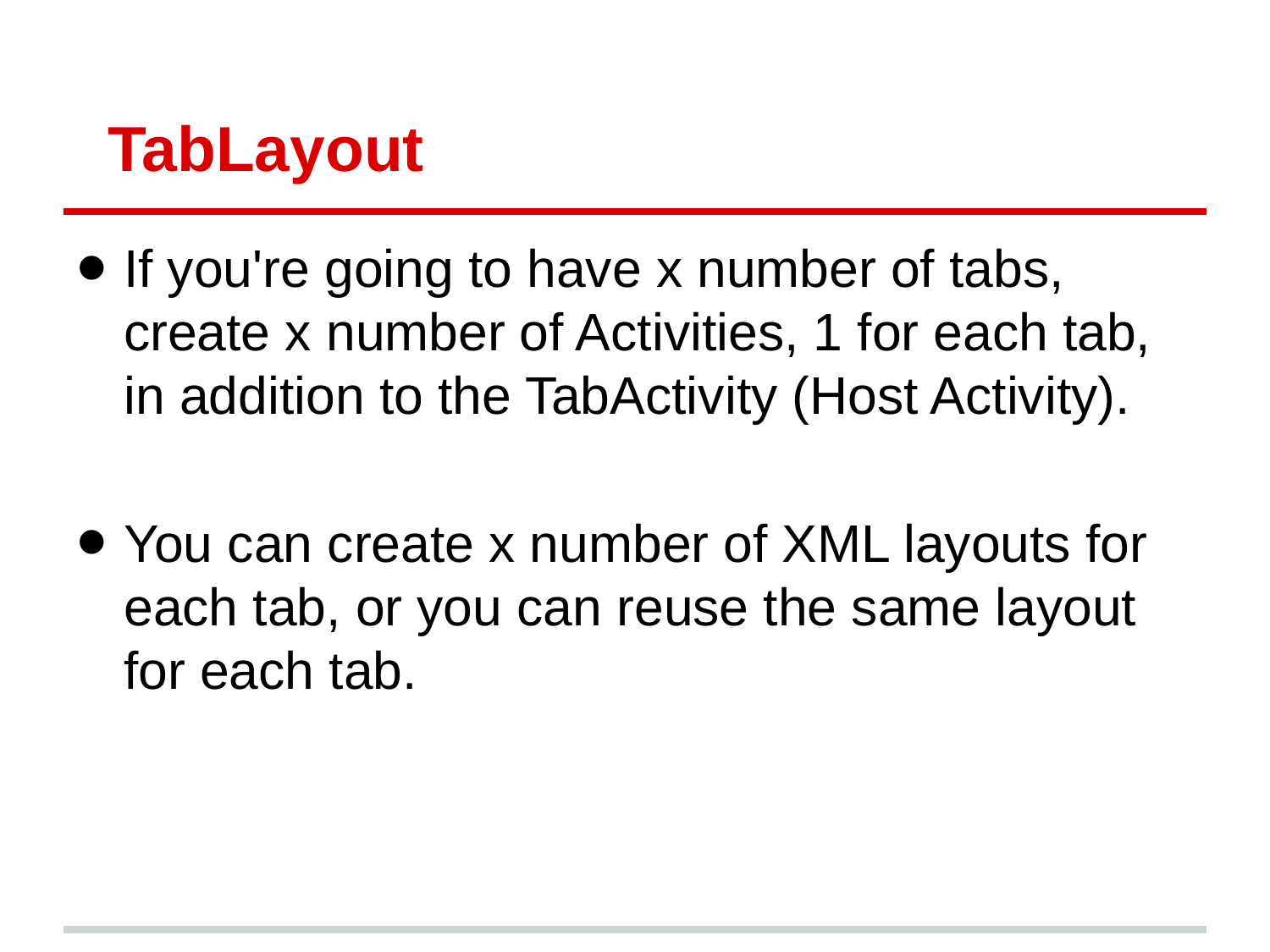

# TabLayout
If you're going to have x number of tabs, create x number of Activities, 1 for each tab, in addition to the TabActivity (Host Activity).

You can create x number of XML layouts for each tab, or you can reuse the same layout for each tab.